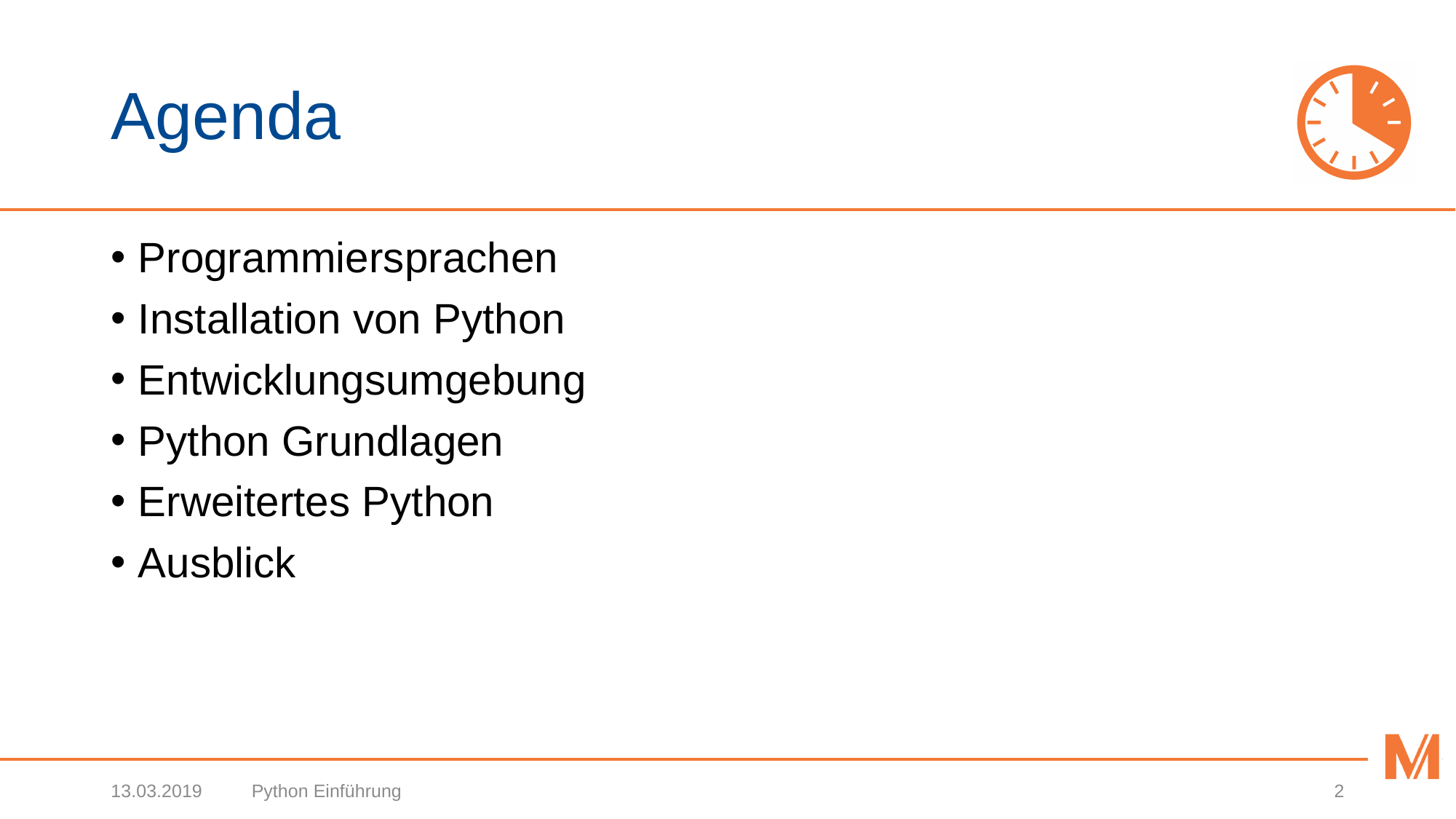

# Agenda
Programmiersprachen
Installation von Python
Entwicklungsumgebung
Python Grundlagen
Erweitertes Python
Ausblick
13.03.2019
Python Einführung
2